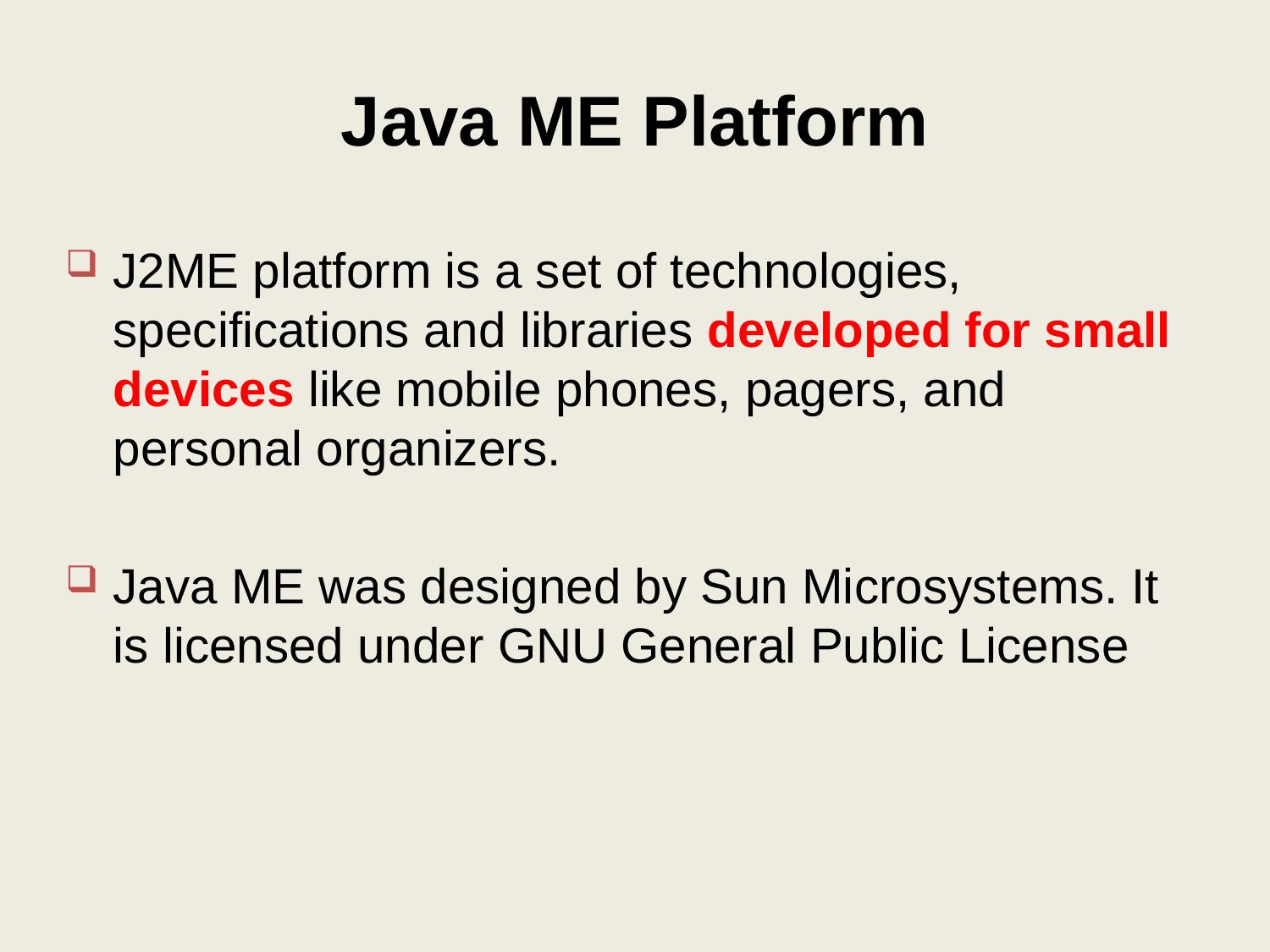

# Java ME Platform
J2ME platform is a set of technologies, specifications and libraries developed for small devices like mobile phones, pagers, and personal organizers.

Java ME was designed by Sun Microsystems. It is licensed under GNU General Public License